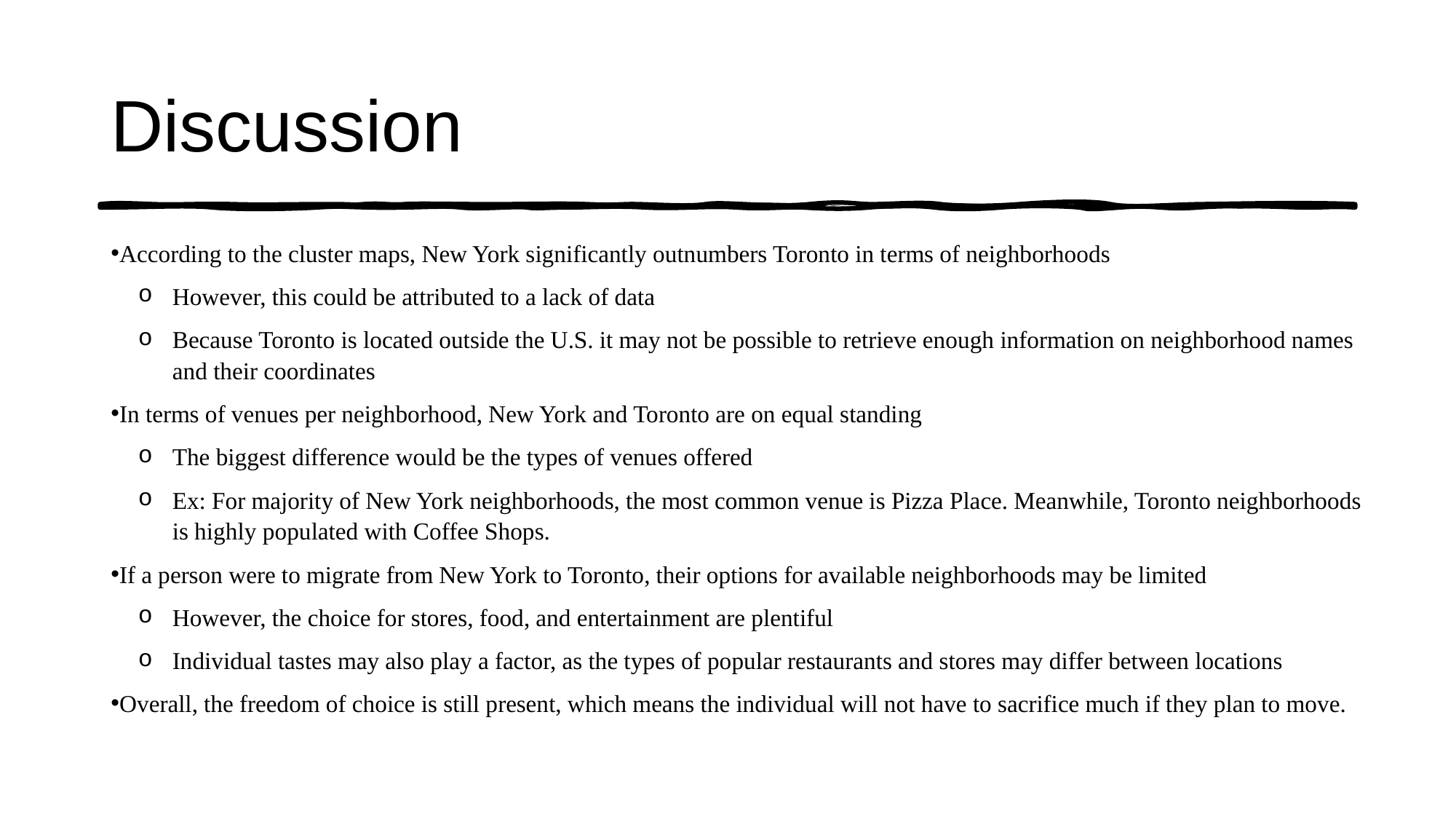

# Discussion
According to the cluster maps, New York significantly outnumbers Toronto in terms of neighborhoods
However, this could be attributed to a lack of data
Because Toronto is located outside the U.S. it may not be possible to retrieve enough information on neighborhood names and their coordinates
In terms of venues per neighborhood, New York and Toronto are on equal standing
The biggest difference would be the types of venues offered
Ex: For majority of New York neighborhoods, the most common venue is Pizza Place. Meanwhile, Toronto neighborhoods is highly populated with Coffee Shops.
If a person were to migrate from New York to Toronto, their options for available neighborhoods may be limited
However, the choice for stores, food, and entertainment are plentiful
Individual tastes may also play a factor, as the types of popular restaurants and stores may differ between locations
Overall, the freedom of choice is still present, which means the individual will not have to sacrifice much if they plan to move.